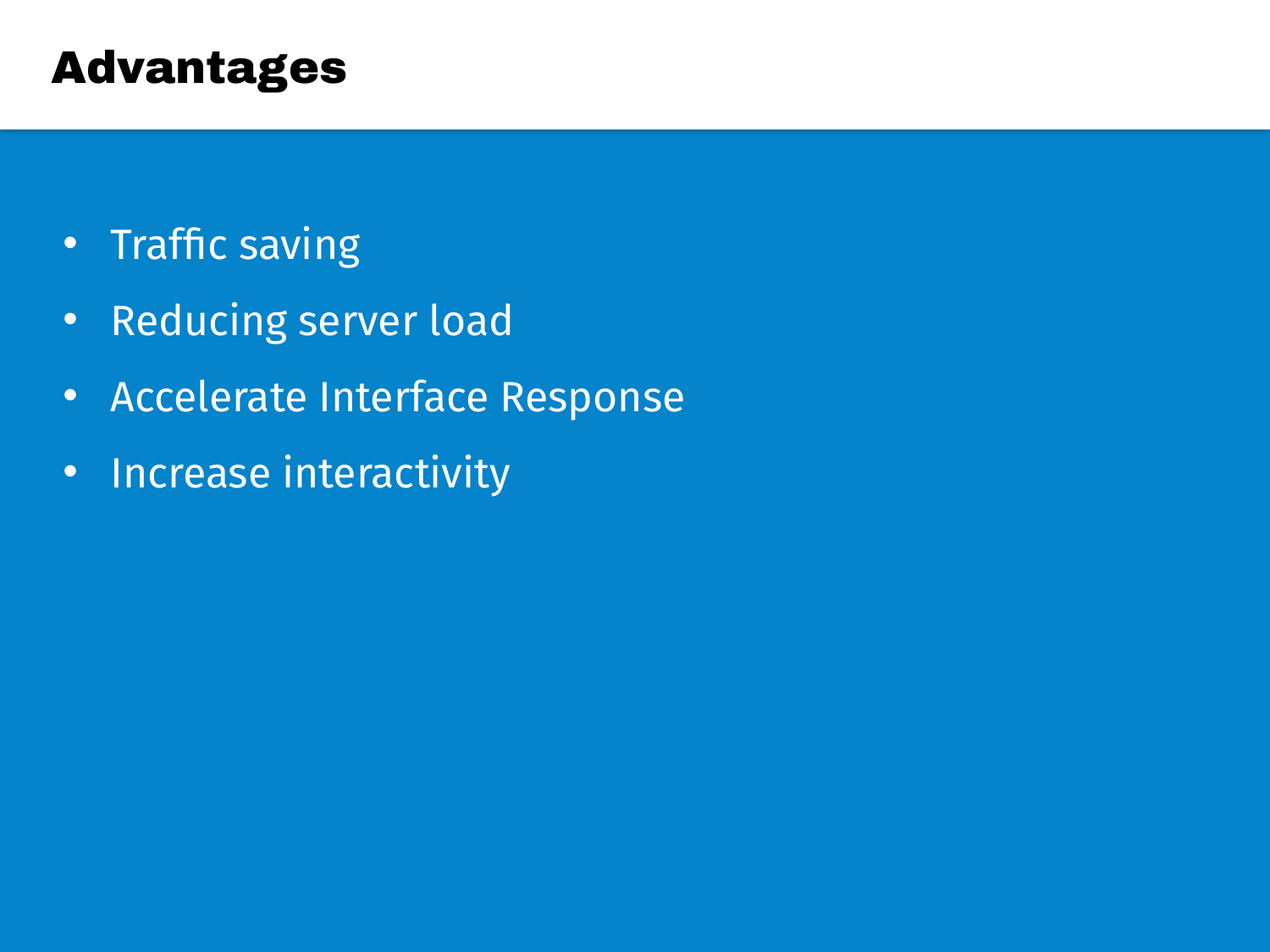

Advantages
Traffic saving
Reducing server load
Accelerate Interface Response
Increase interactivity